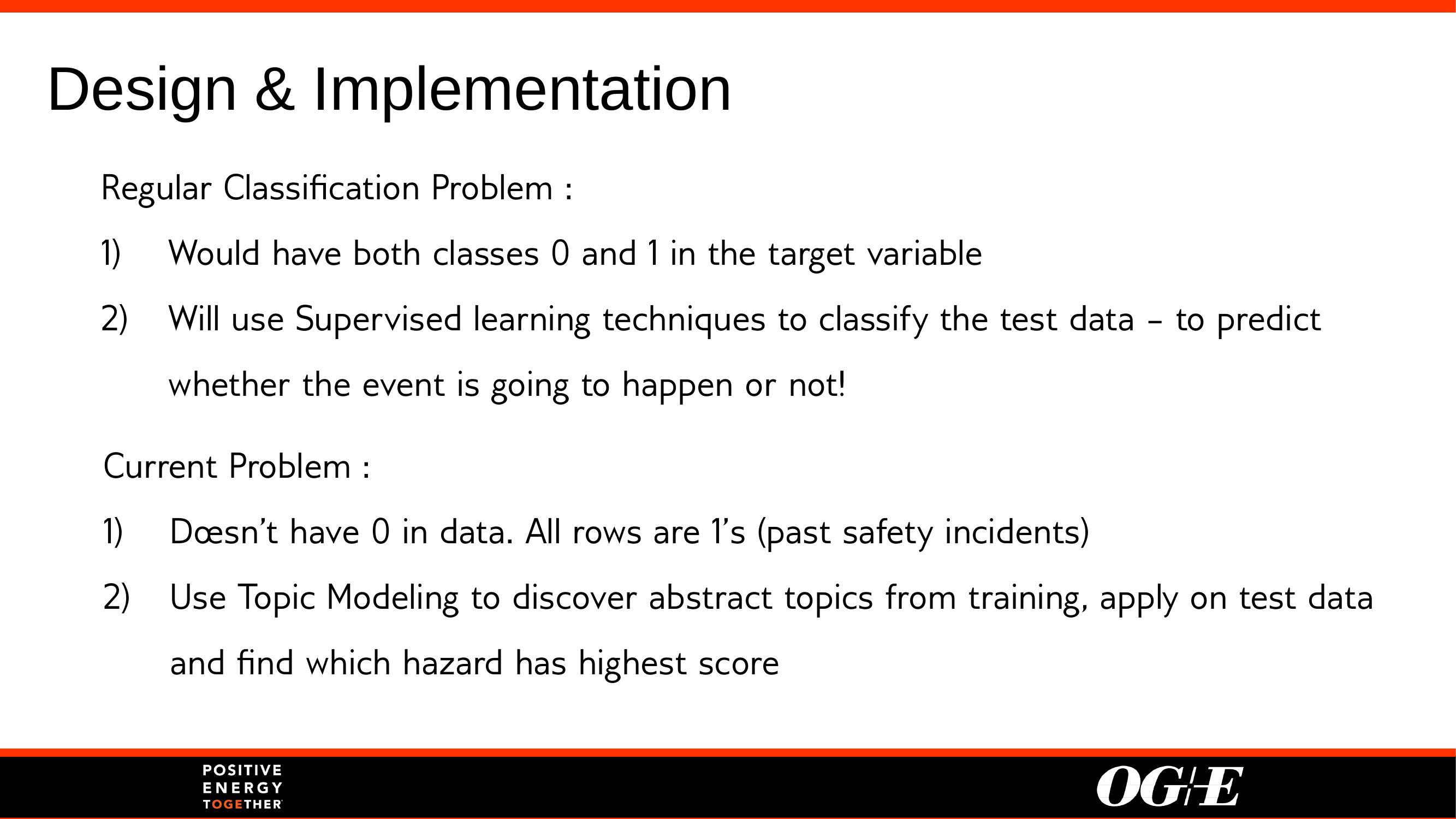

Design & Implementation
Regular Classification Problem :
Would have both classes 0 and 1 in the target variable
Will use Supervised learning techniques to classify the test data – to predict whether the event is going to happen or not!
Current Problem :
Doesn’t have 0 in data. All rows are 1’s (past safety incidents)
Use Topic Modeling to discover abstract topics from training, apply on test data and find which hazard has highest score